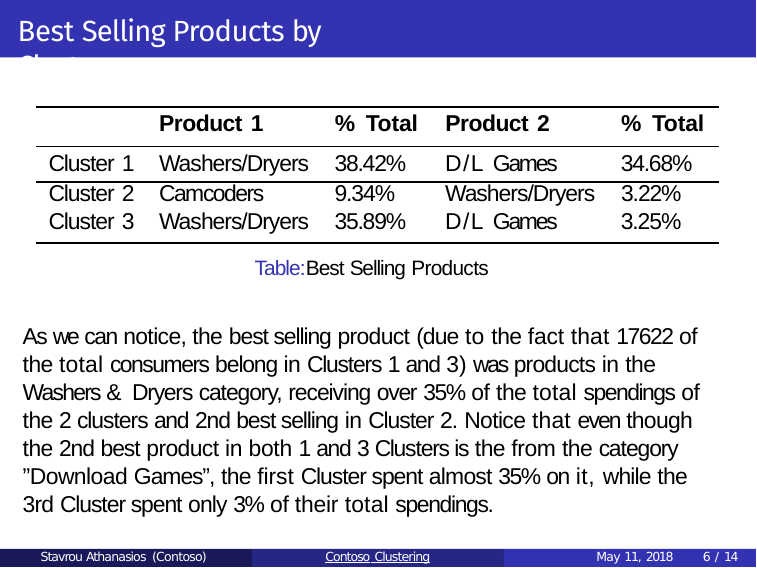

# Best Selling Products by Clusters
|  | Product 1 | % Total | Product 2 | % Total |
| --- | --- | --- | --- | --- |
| Cluster 1 | Washers/Dryers | 38.42% | D/L Games | 34.68% |
| Cluster 2 | Camcoders | 9.34% | Washers/Dryers | 3.22% |
| Cluster 3 | Washers/Dryers | 35.89% | D/L Games | 3.25% |
Table:Best Selling Products

As we can notice, the best selling product (due to the fact that 17622 of  the total consumers belong in Clusters 1 and 3) was products in the  Washers & Dryers category, receiving over 35% of the total spendings of  the 2 clusters and 2nd best selling in Cluster 2. Notice that even though  the 2nd best product in both 1 and 3 Clusters is the from the category  ”Download Games”, the first Cluster spent almost 35% on it, while the  3rd Cluster spent only 3% of their total spendings.

Stavrou Athanasios (Contoso)
Contoso Clustering
May 11, 2018
6 / 14